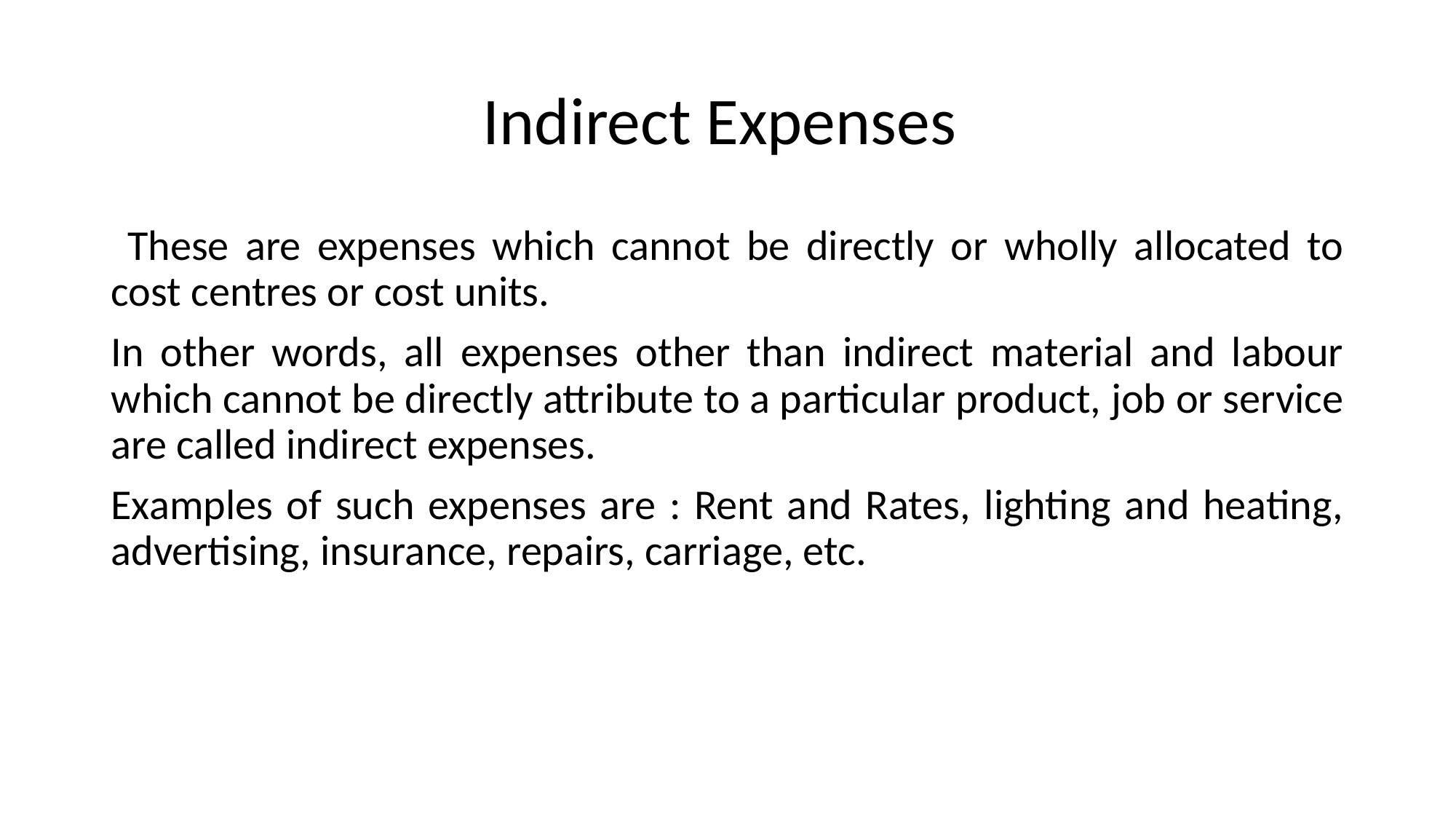

# Indirect Expenses
 These are expenses which cannot be directly or wholly allocated to cost centres or cost units.
In other words, all expenses other than indirect material and labour which cannot be directly attribute to a particular product, job or service are called indirect expenses.
Examples of such expenses are : Rent and Rates, lighting and heating, advertising, insurance, repairs, carriage, etc.